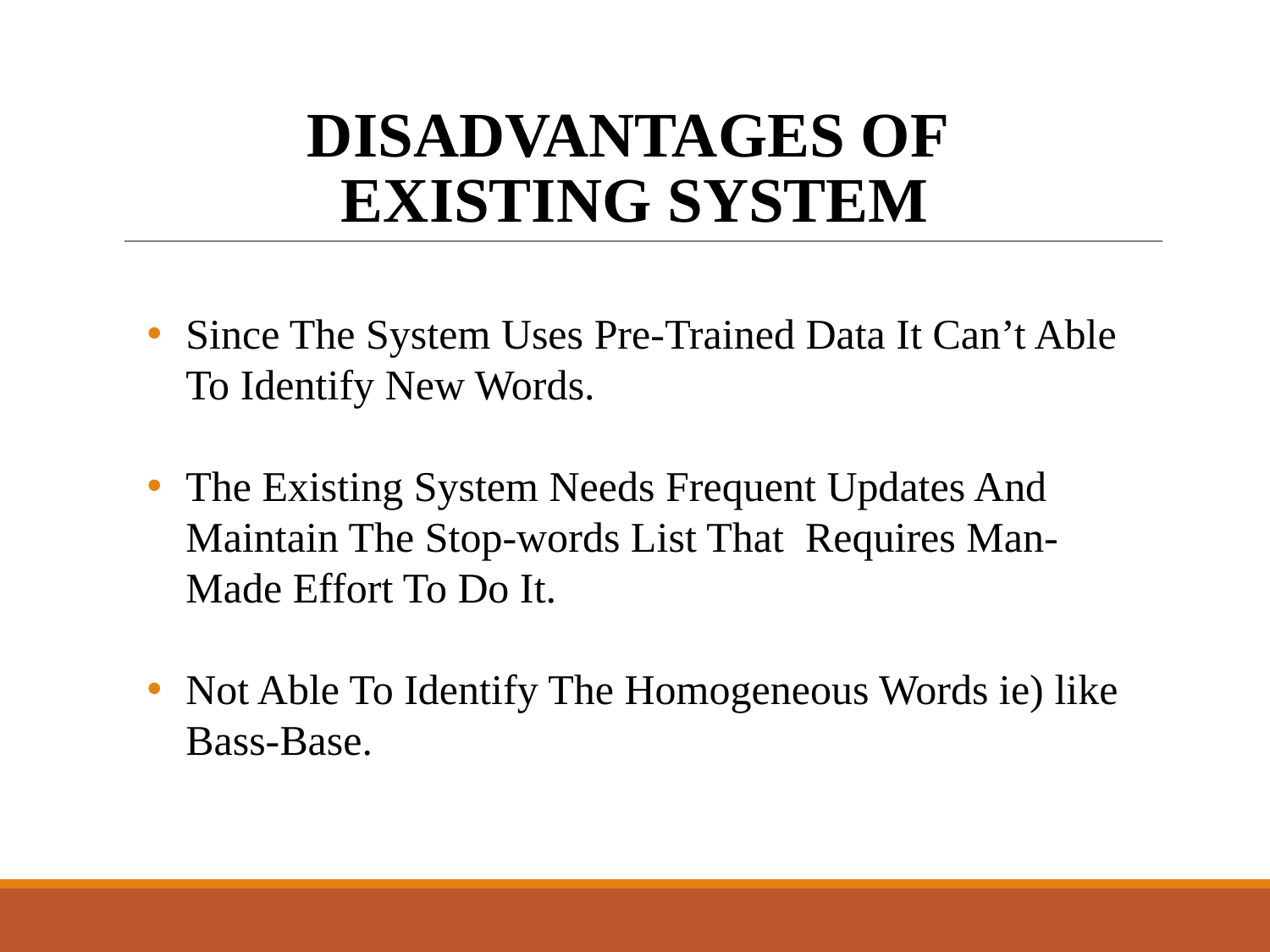

# DISADVANTAGES OF
EXISTING SYSTEM
Since The System Uses Pre-Trained Data It Can’t Able To Identify New Words.

The Existing System Needs Frequent Updates And Maintain The Stop-words List That  Requires Man-Made Effort To Do It.

Not Able To Identify The Homogeneous Words ie) like Bass-Base.